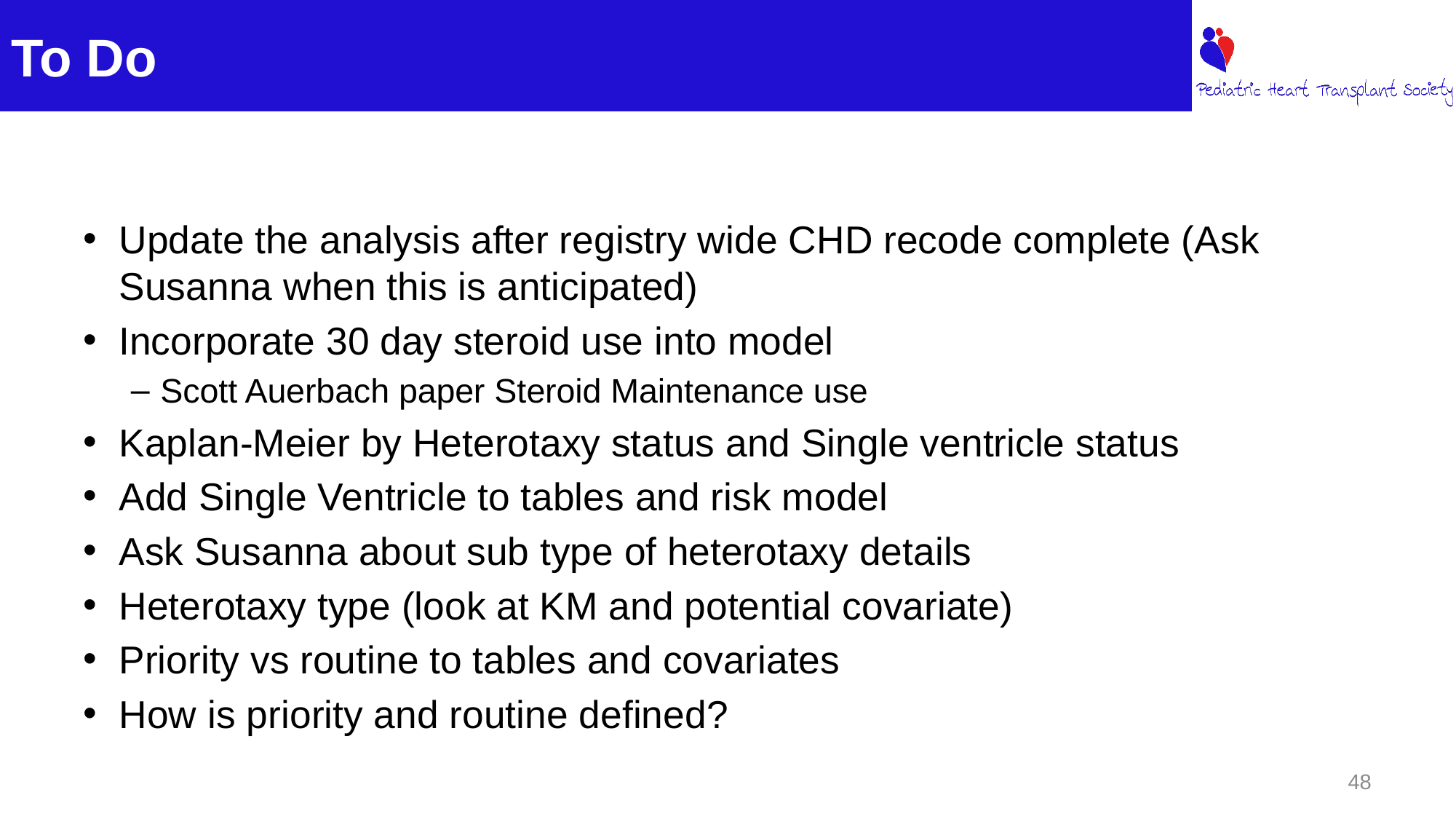

# To Do
Update the analysis after registry wide CHD recode complete (Ask Susanna when this is anticipated)
Incorporate 30 day steroid use into model
Scott Auerbach paper Steroid Maintenance use
Kaplan-Meier by Heterotaxy status and Single ventricle status
Add Single Ventricle to tables and risk model
Ask Susanna about sub type of heterotaxy details
Heterotaxy type (look at KM and potential covariate)
Priority vs routine to tables and covariates
How is priority and routine defined?
48